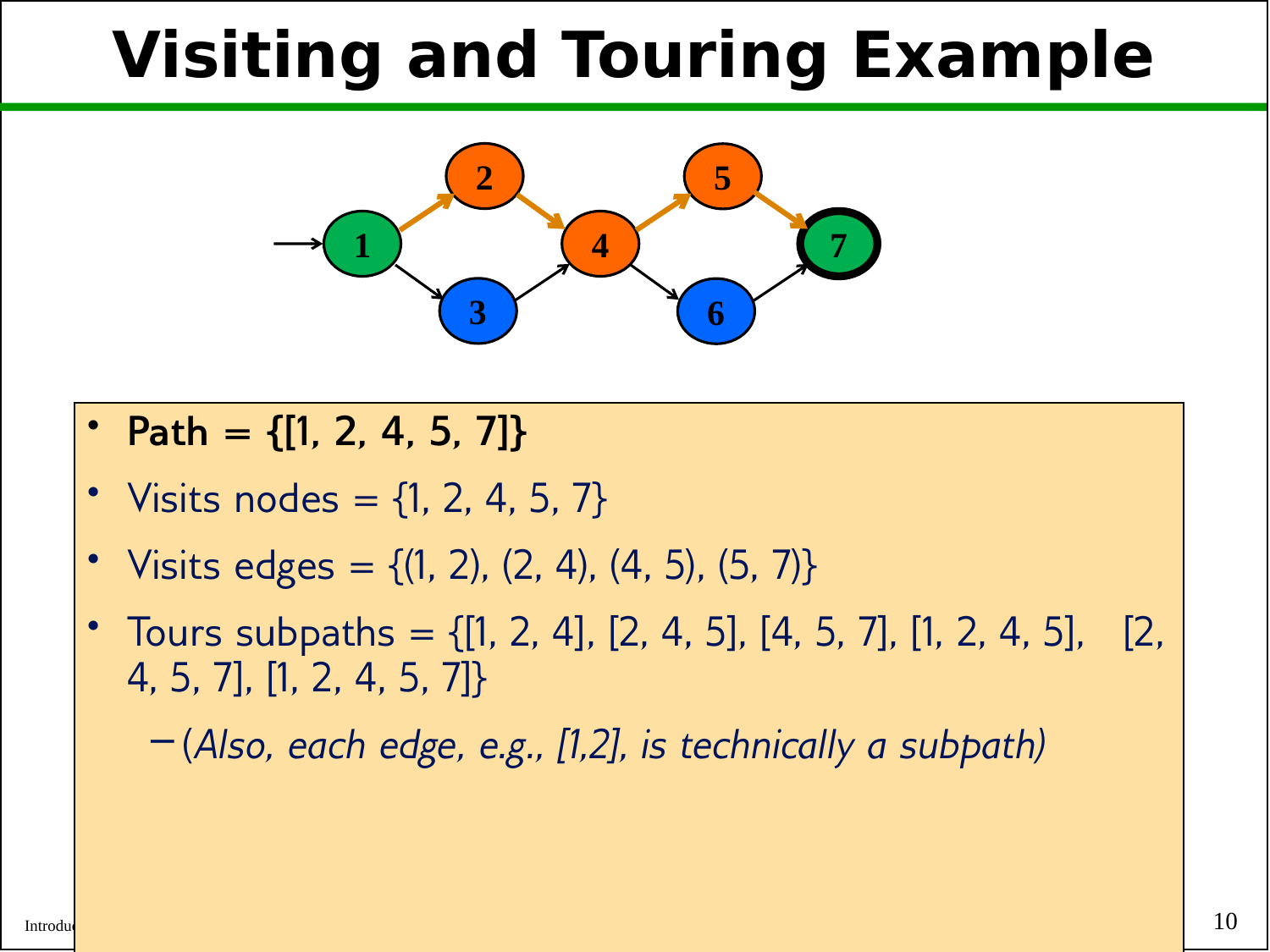

# Visiting and Touring Example

2

3

5

6

1

4

7

Path = {[1, 2, 4, 5, 7]}
Visits nodes = {1, 2, 4, 5, 7}
Visits edges = {(1, 2), (2, 4), (4, 5), (5, 7)}
Tours subpaths = {[1, 2, 4], [2, 4, 5], [4, 5, 7], [1, 2, 4, 5],   [2, 4, 5, 7], [1, 2, 4, 5, 7]}
(Also, each edge, e.g., [1,2], is technically a subpath)
10
© Ammann & Offutt
Introduction to Software Testing, Edition 2  (Ch 07)